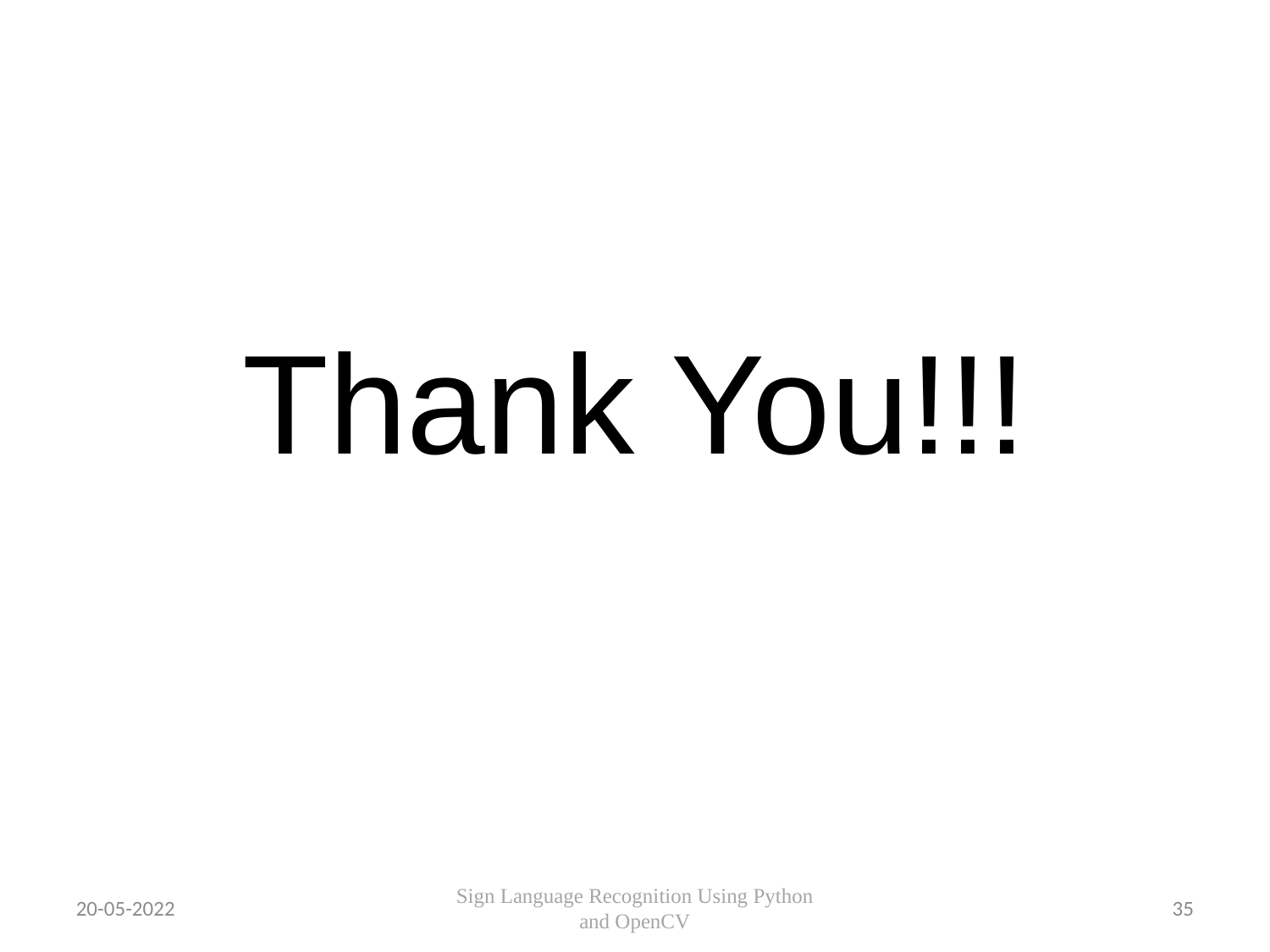

Thank You!!!

20-05-2022
Sign Language Recognition Using Python and OpenCV
35